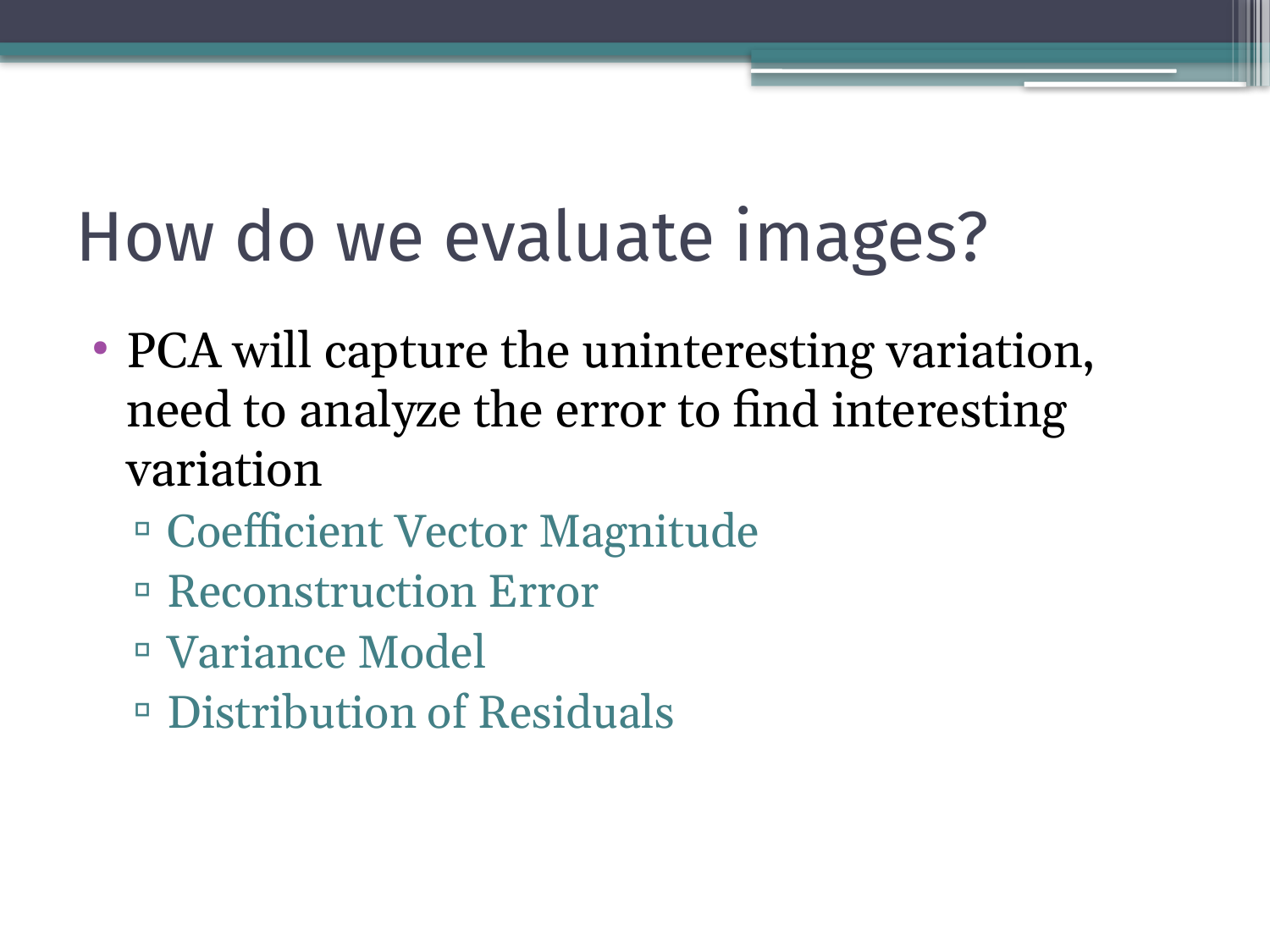

# How do we evaluate images?
PCA will capture the uninteresting variation, need to analyze the error to find interesting variation
Coefficient Vector Magnitude
Reconstruction Error
Variance Model
Distribution of Residuals